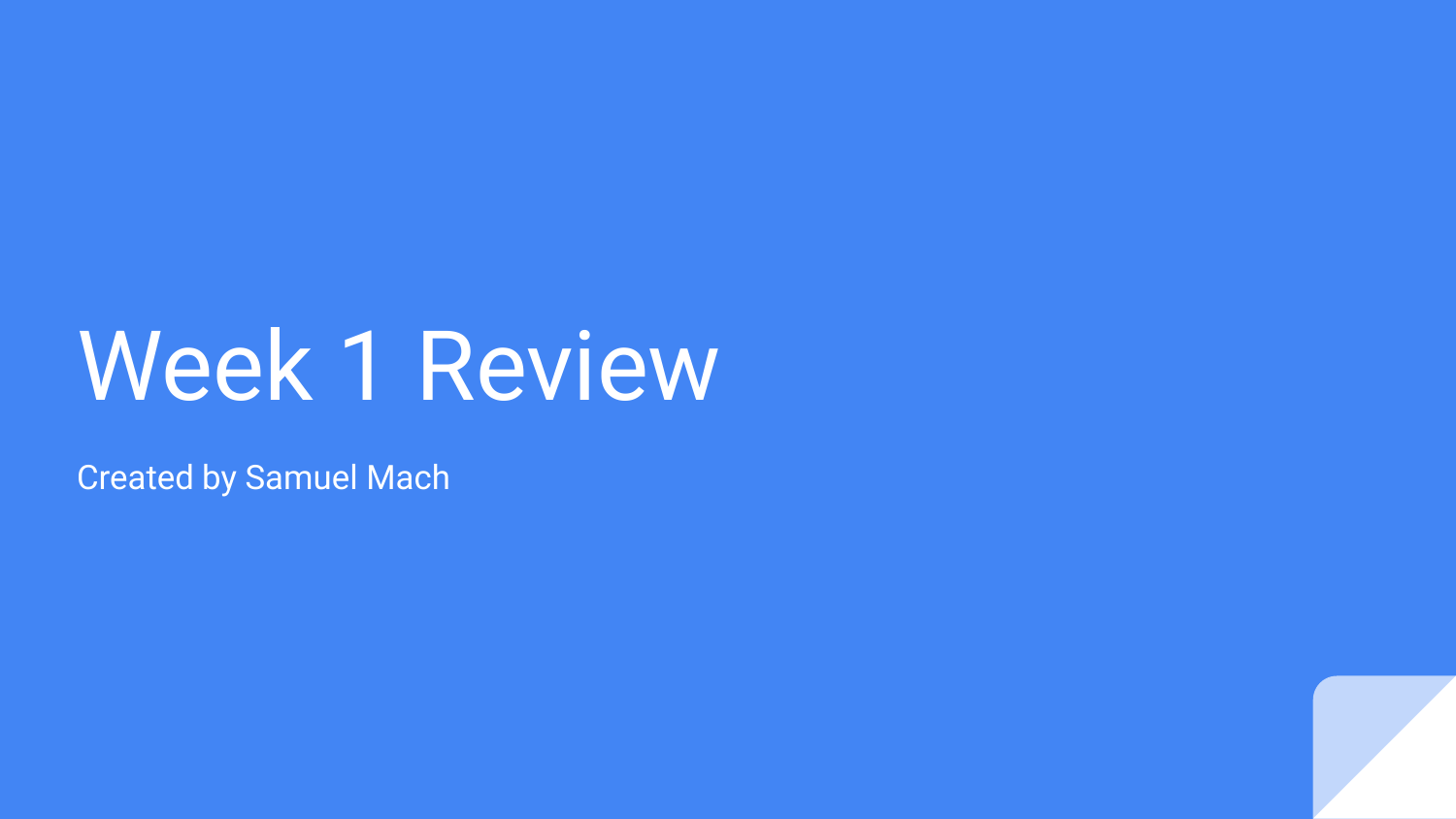

# Week 1 Review
Created by Samuel Mach